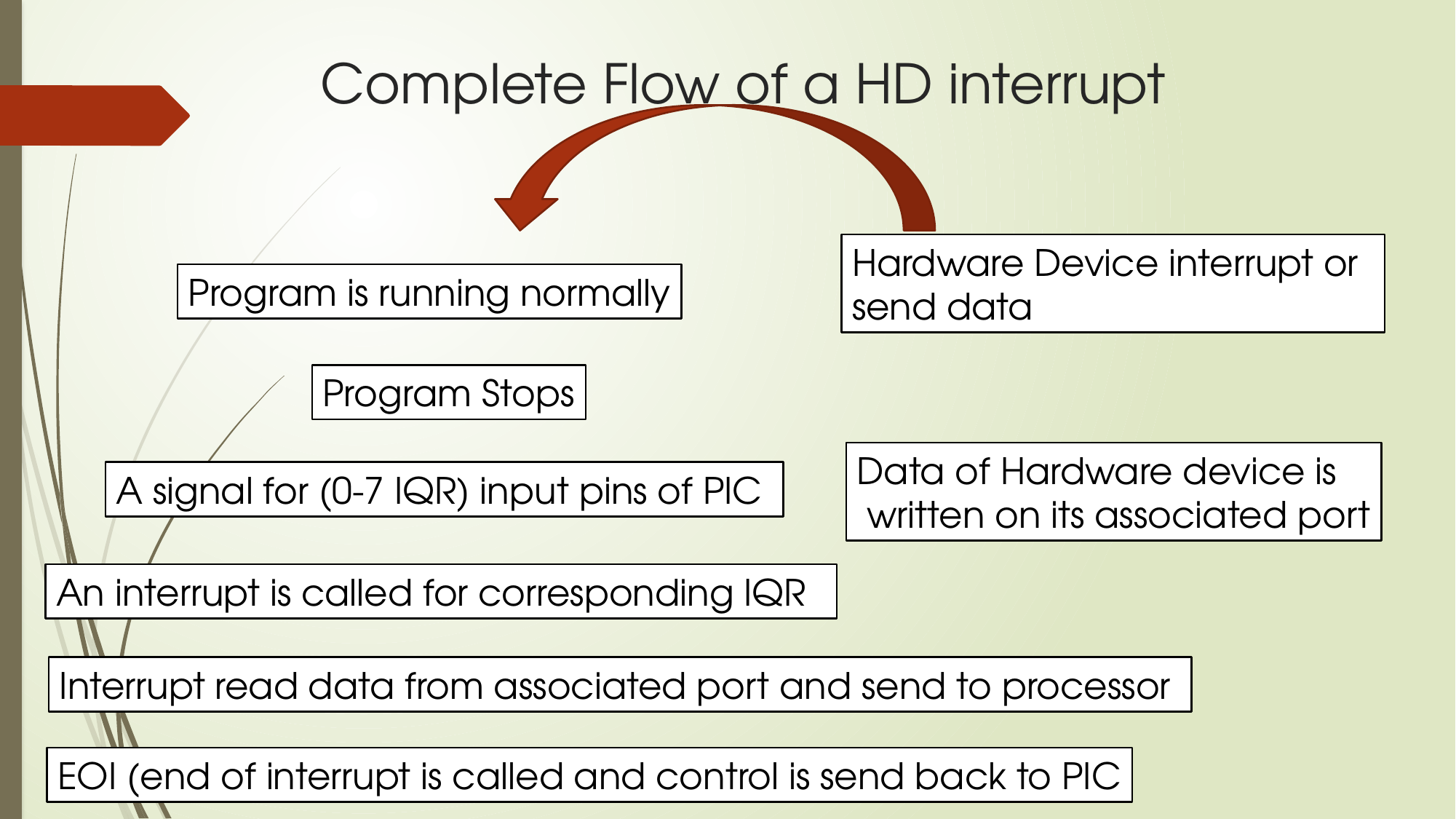

# Complete Flow of a HD interrupt

Hardware Device interrupt or send data
Program is running normally
Program Stops
Data of Hardware device is
 written on its associated port
A signal for (0-7 IQR) input pins of PIC
An interrupt is called for corresponding IQR
Interrupt read data from associated port and send to processor
EOI (end of interrupt is called and control is send back to PIC